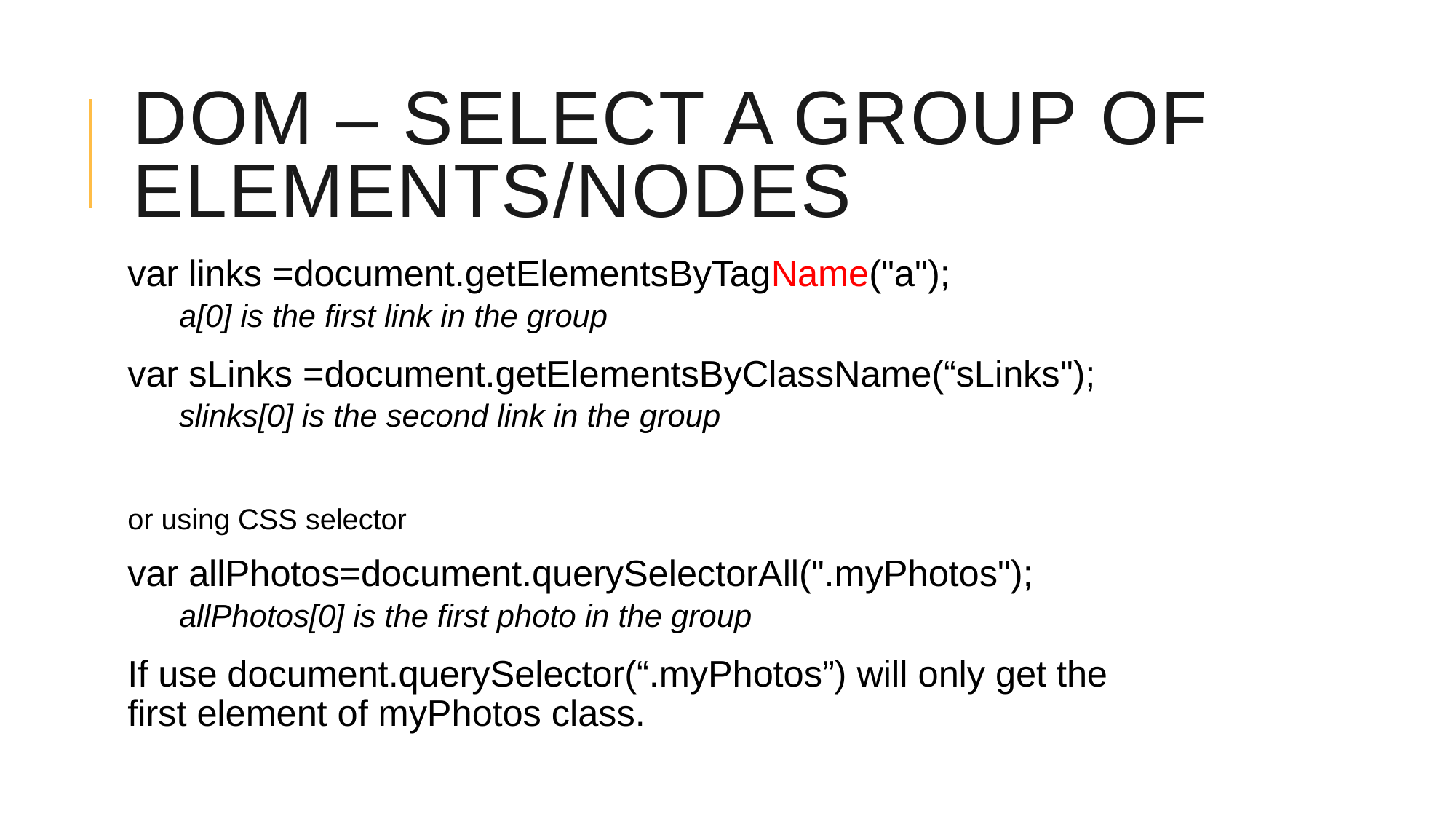

# DOM – Select a group of elements/nodes
var links =document.getElementsByTagName("a");
a[0] is the first link in the group
var sLinks =document.getElementsByClassName(“sLinks");
slinks[0] is the second link in the group

or using CSS selector
var allPhotos=document.querySelectorAll(".myPhotos");
allPhotos[0] is the first photo in the group
If use document.querySelector(“.myPhotos”) will only get the first element of myPhotos class.